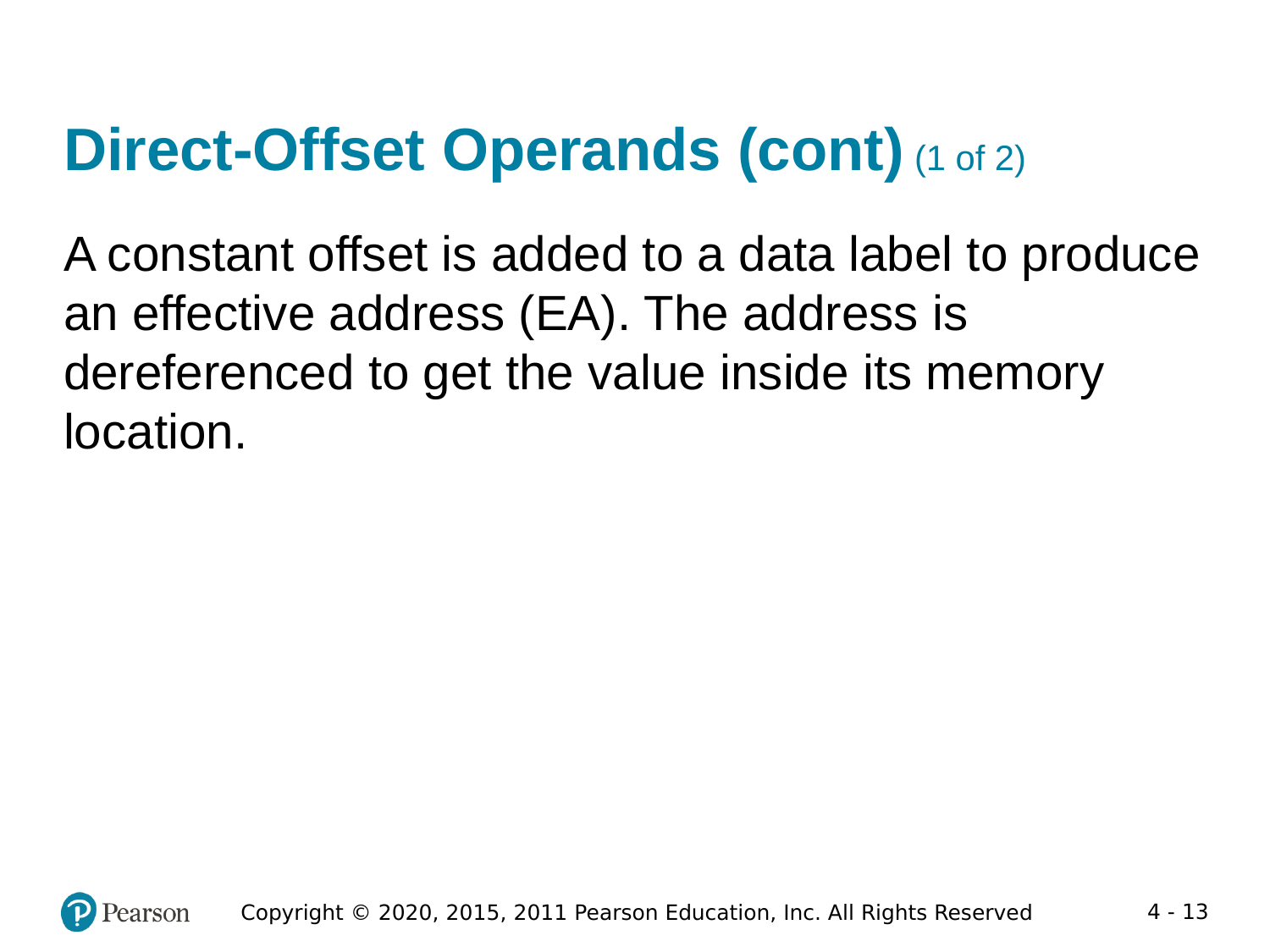

# Direct-Offset Operands (cont) (1 of 2)
A constant offset is added to a data label to produce an effective address (EA). The address is dereferenced to get the value inside its memory location.